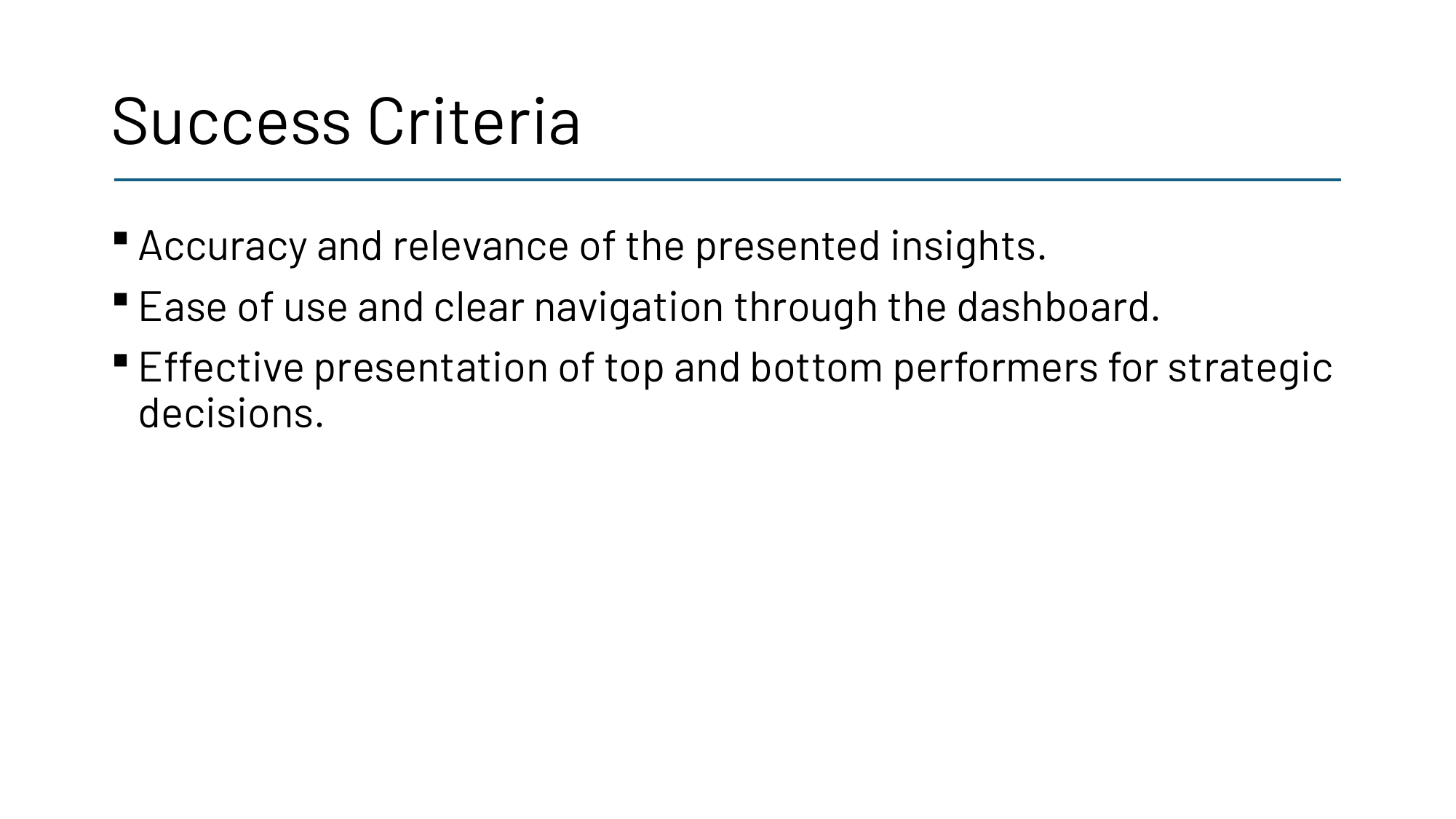

# Success Criteria
Accuracy and relevance of the presented insights.
Ease of use and clear navigation through the dashboard.
Effective presentation of top and bottom performers for strategic decisions.